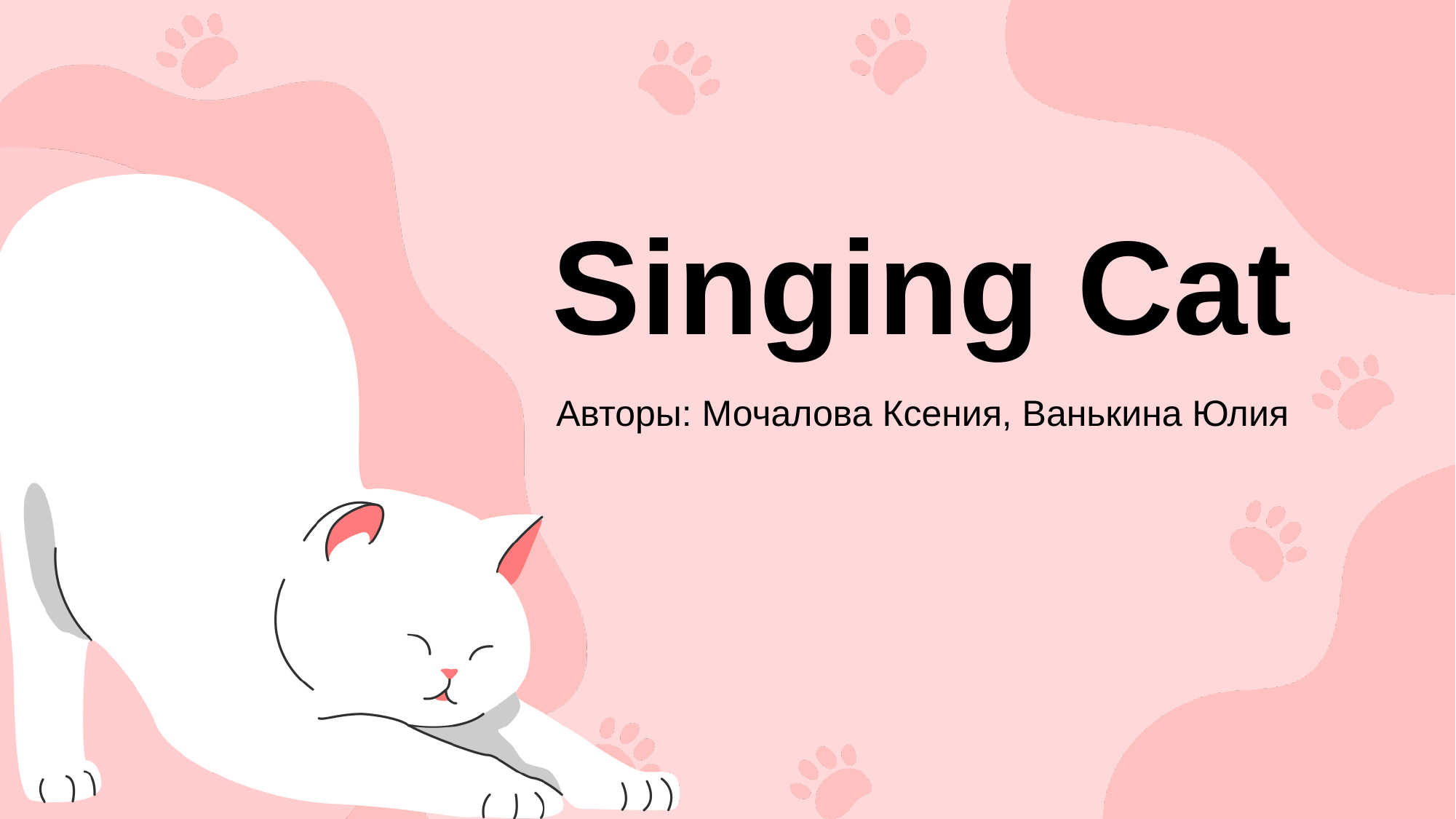

Singing Cat
Авторы: Мочалова Ксения, Ванькина Юлия